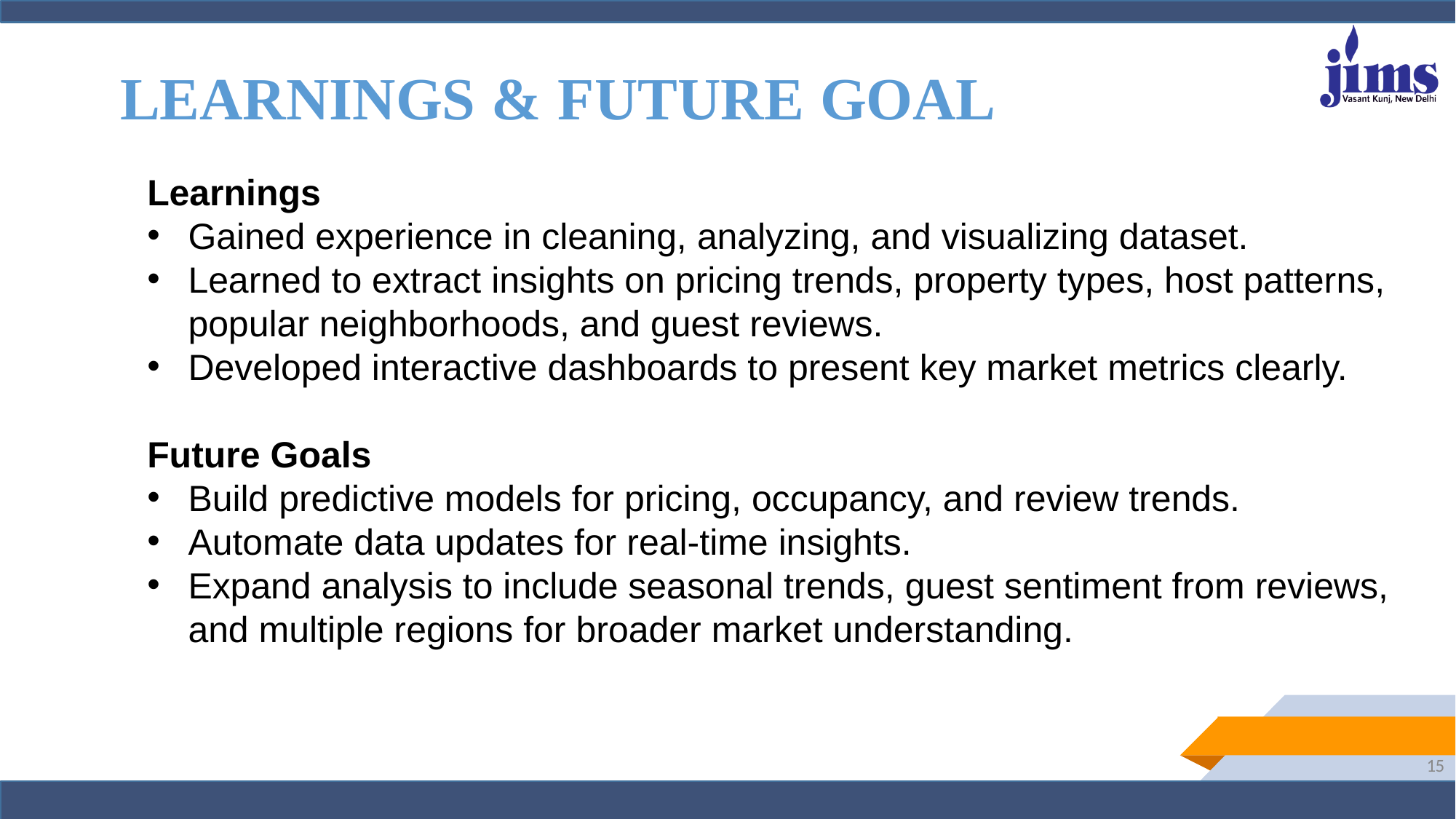

# LEARNINGS & FUTURE GOAL
Learnings
Gained experience in cleaning, analyzing, and visualizing dataset.
Learned to extract insights on pricing trends, property types, host patterns, popular neighborhoods, and guest reviews.
Developed interactive dashboards to present key market metrics clearly.

Future Goals
Build predictive models for pricing, occupancy, and review trends.
Automate data updates for real-time insights.
Expand analysis to include seasonal trends, guest sentiment from reviews, and multiple regions for broader market understanding.

15